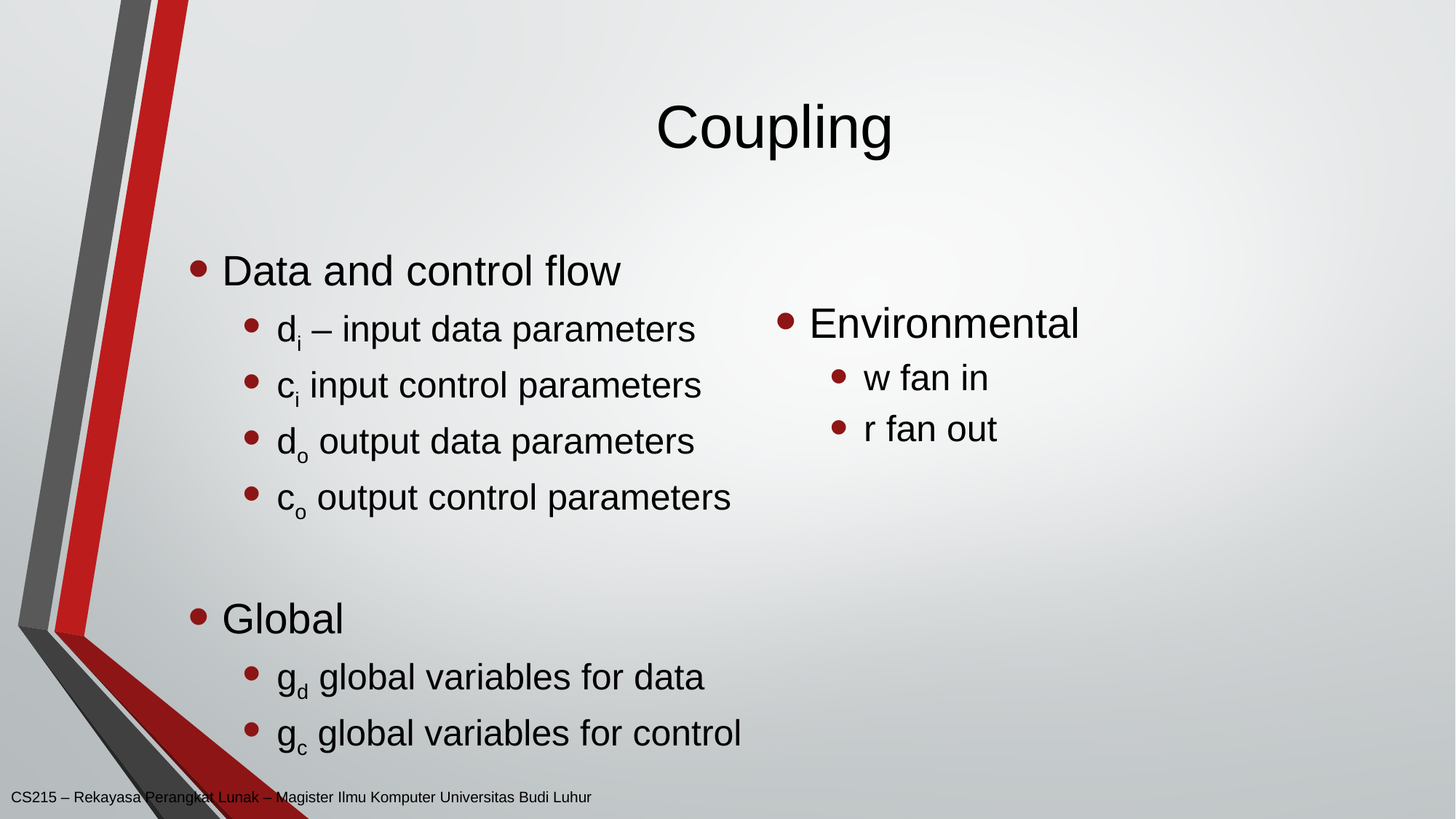

# Coupling
Data and control flow
di – input data parameters
ci input control parameters
do output data parameters
co output control parameters

Global
gd global variables for data
gc global variables for control

Environmental
w fan in
r fan out
CS215 – Rekayasa Perangkat Lunak – Magister Ilmu Komputer Universitas Budi Luhur